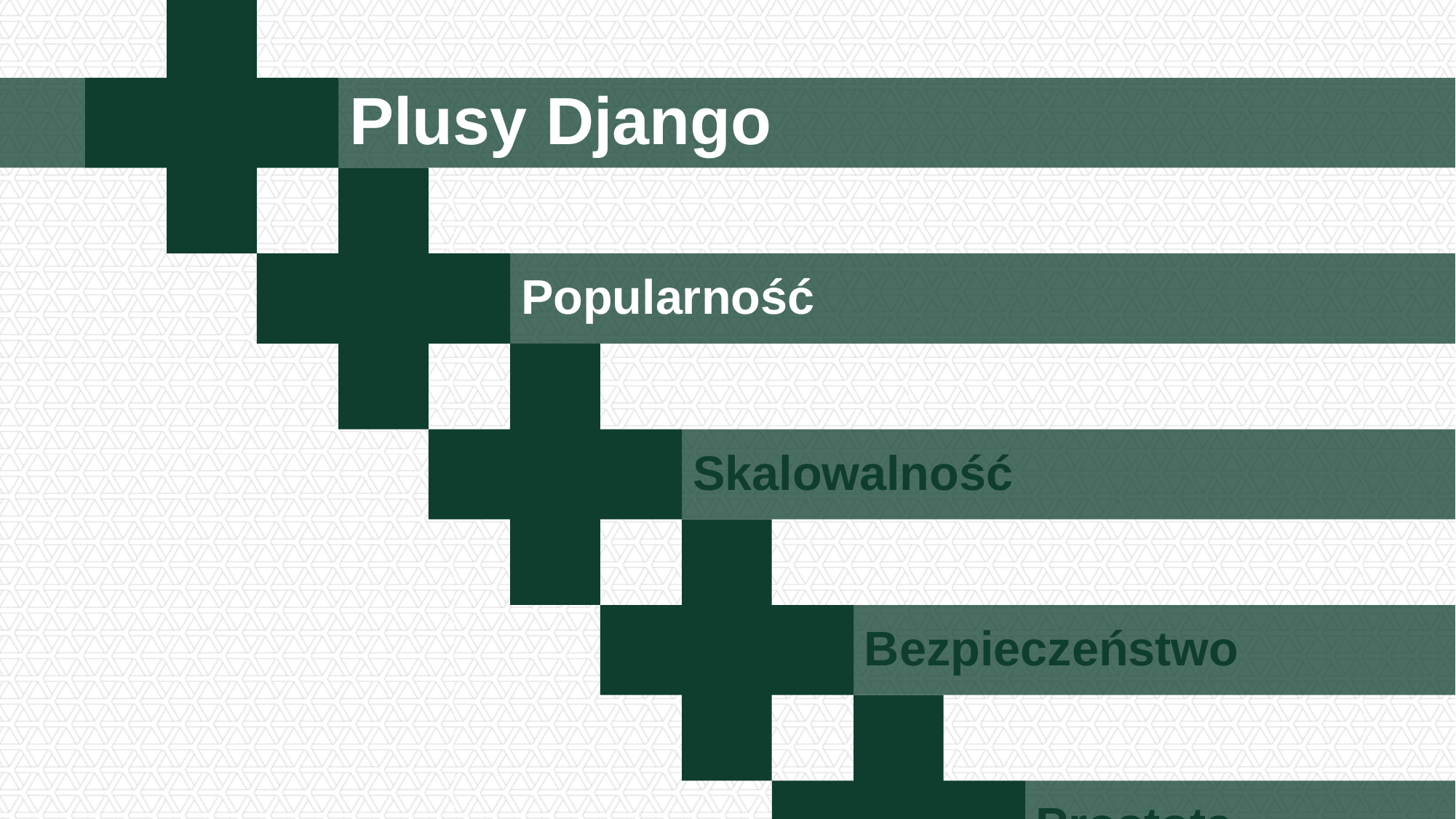

# Plusy Django

Popularność

Skalowalność

Bezpieczeństwo

Prostota